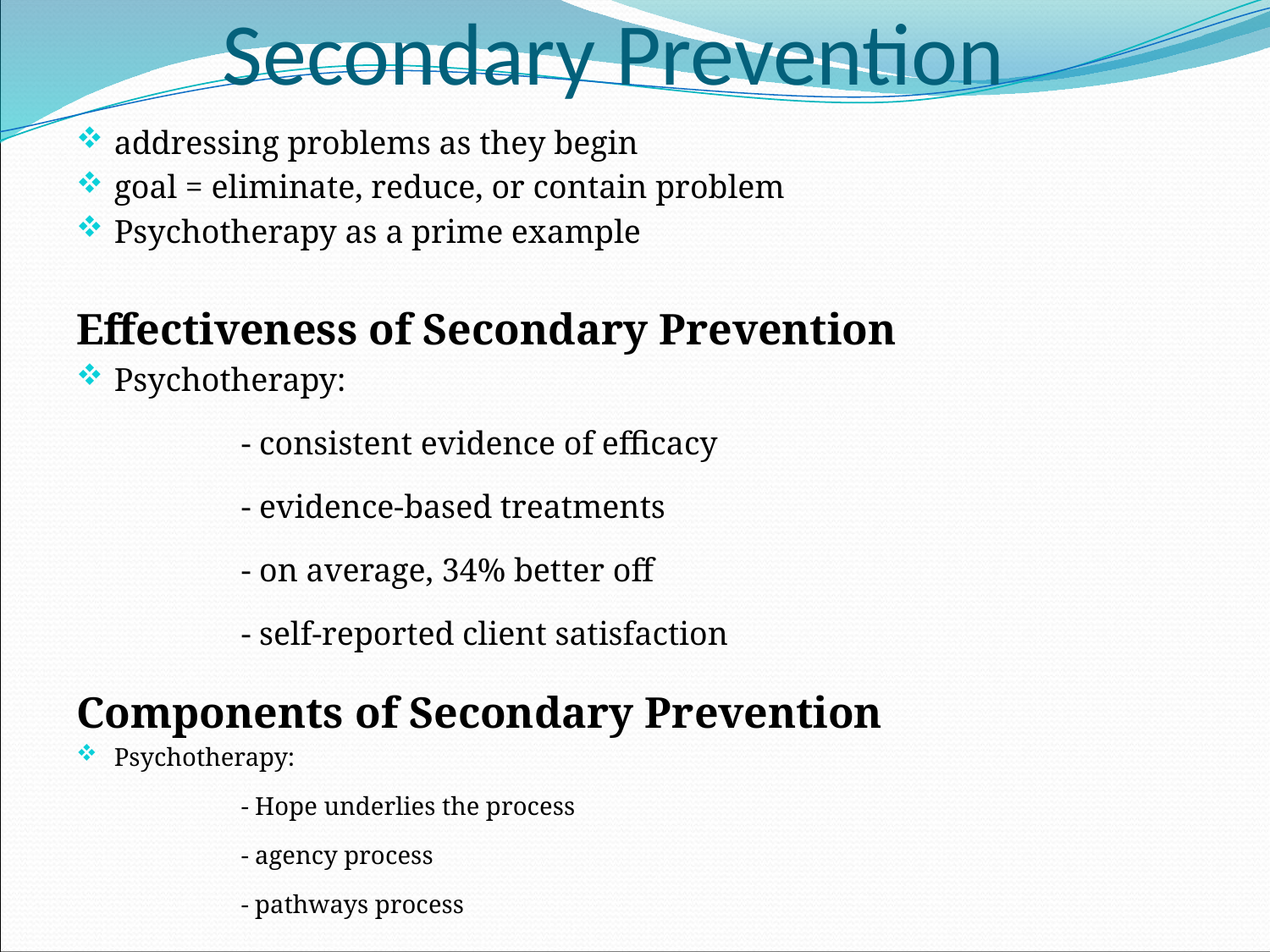

# Secondary Prevention
addressing problems as they begin
goal = eliminate, reduce, or contain problem
Psychotherapy as a prime example

Effectiveness of Secondary Prevention
Psychotherapy:
		- consistent evidence of efficacy
		- evidence-based treatments
		- on average, 34% better off
		- self-reported client satisfaction
Components of Secondary Prevention
Psychotherapy:
		- Hope underlies the process
		- agency process
		- pathways process